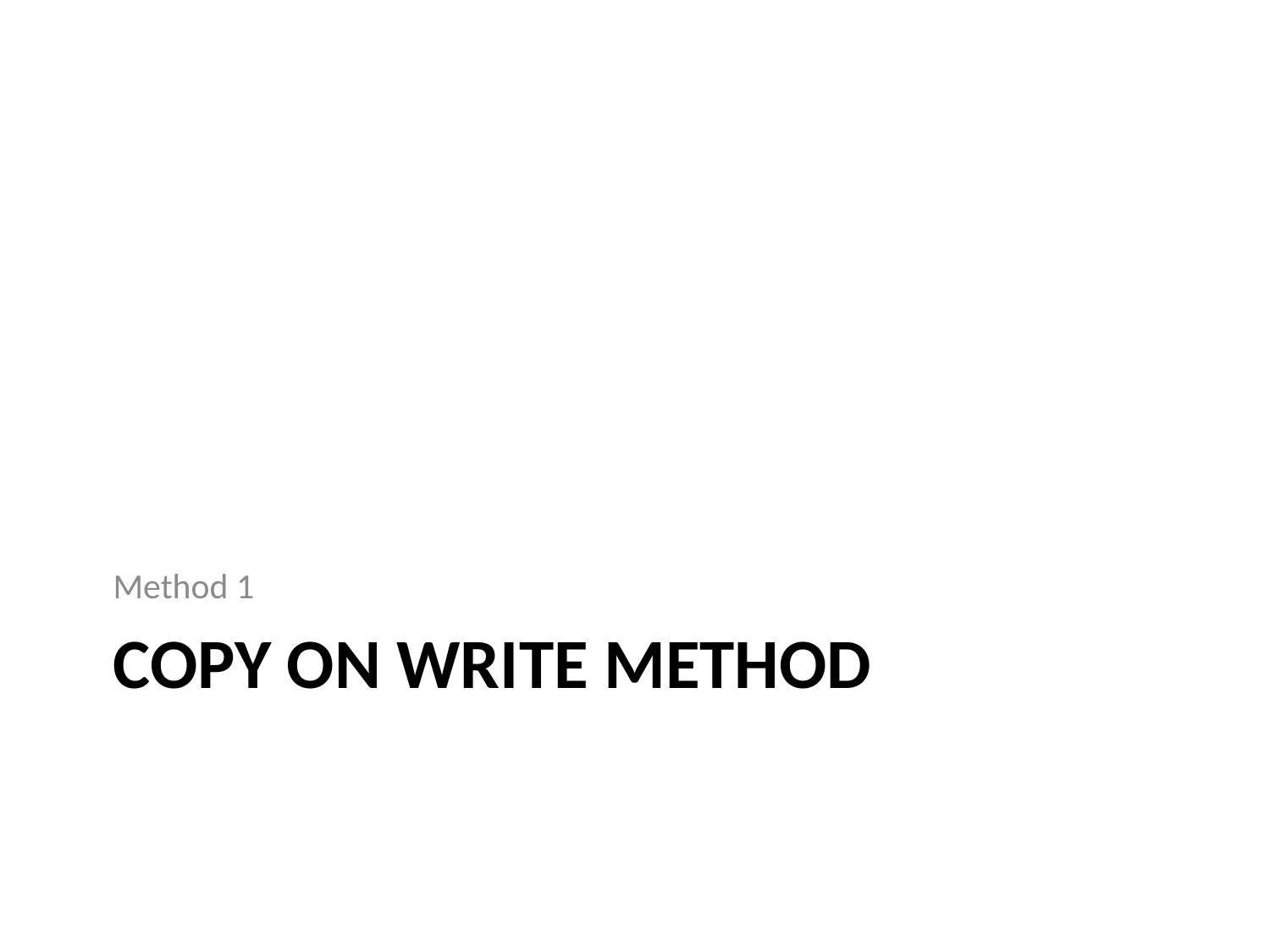

Method 1
# Copy on write method